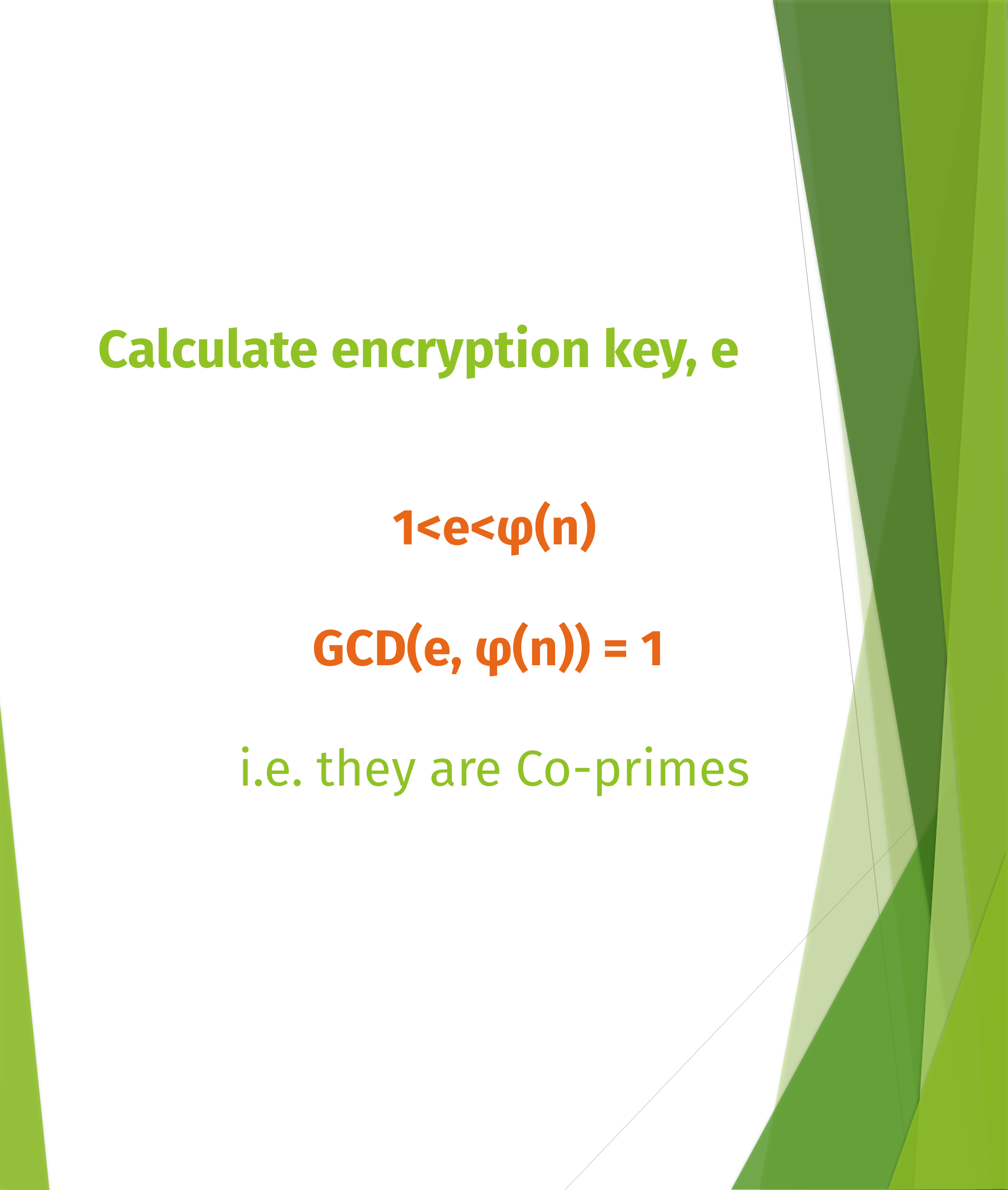

Calculate encryption key, e
# 1<e<φ(n) GCD(e, φ(n)) = 1 i.e. they are Co-primes